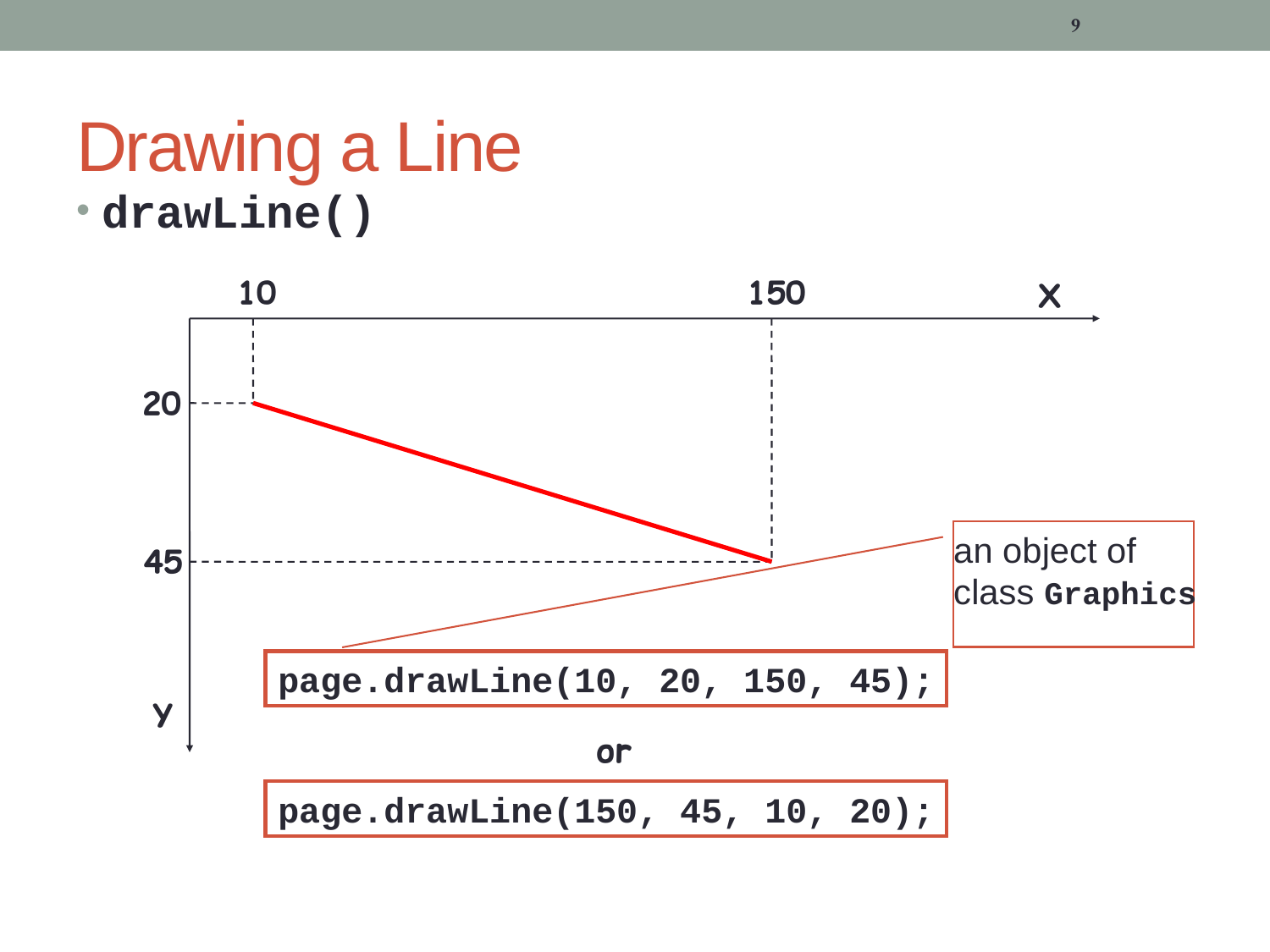

9
# Drawing a Line
drawLine()

10
150
X

Y

20

an object of
class Graphics
45

page.drawLine(10, 20, 150, 45);
or
page.drawLine(150, 45, 10, 20);